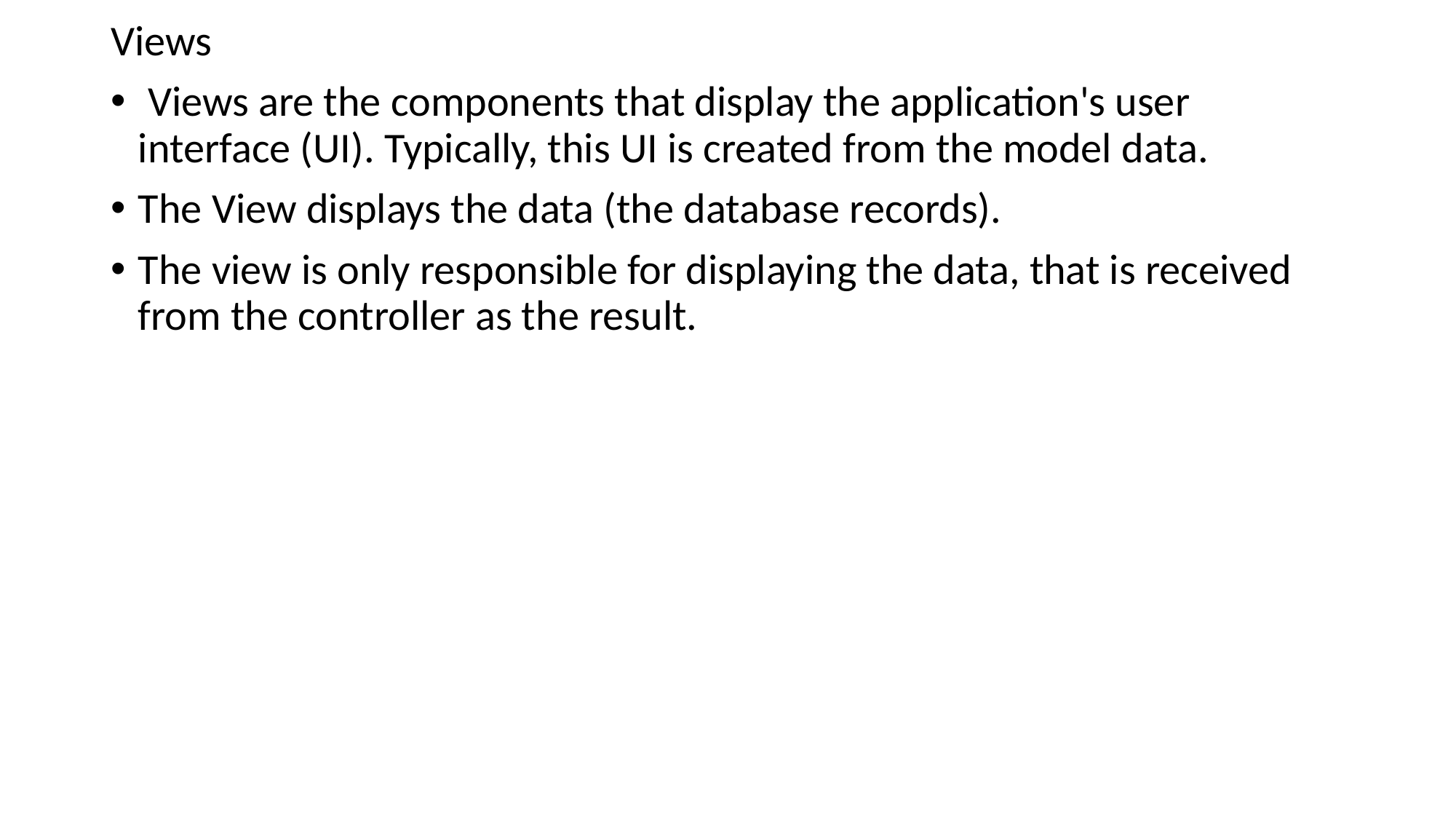

Views
 Views are the components that display the application's user interface (UI). Typically, this UI is created from the model data.
The View displays the data (the database records).
The view is only responsible for displaying the data, that is received from the controller as the result.